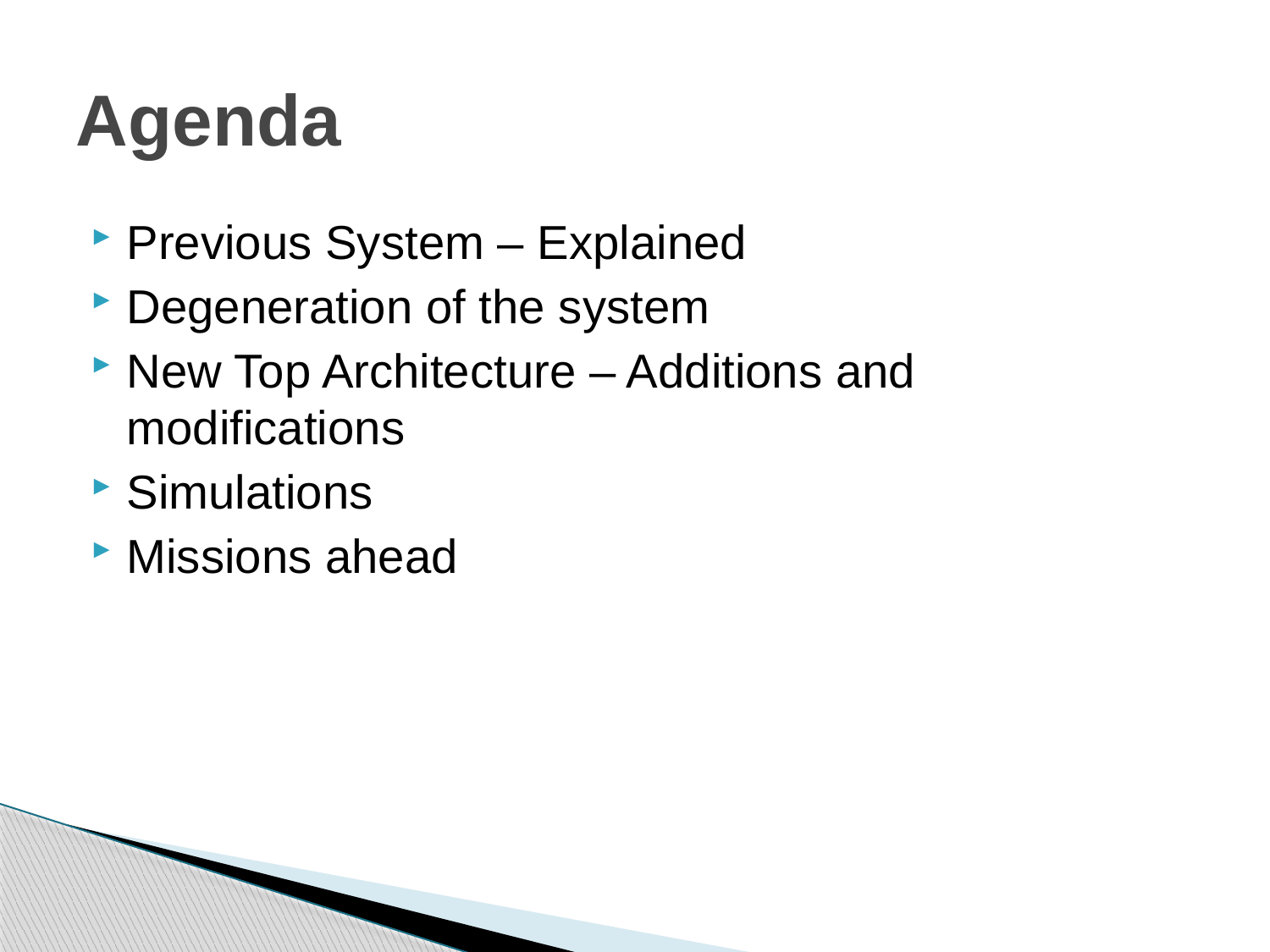

# Agenda
Previous System – Explained
Degeneration of the system
New Top Architecture – Additions and modifications
Simulations
Missions ahead